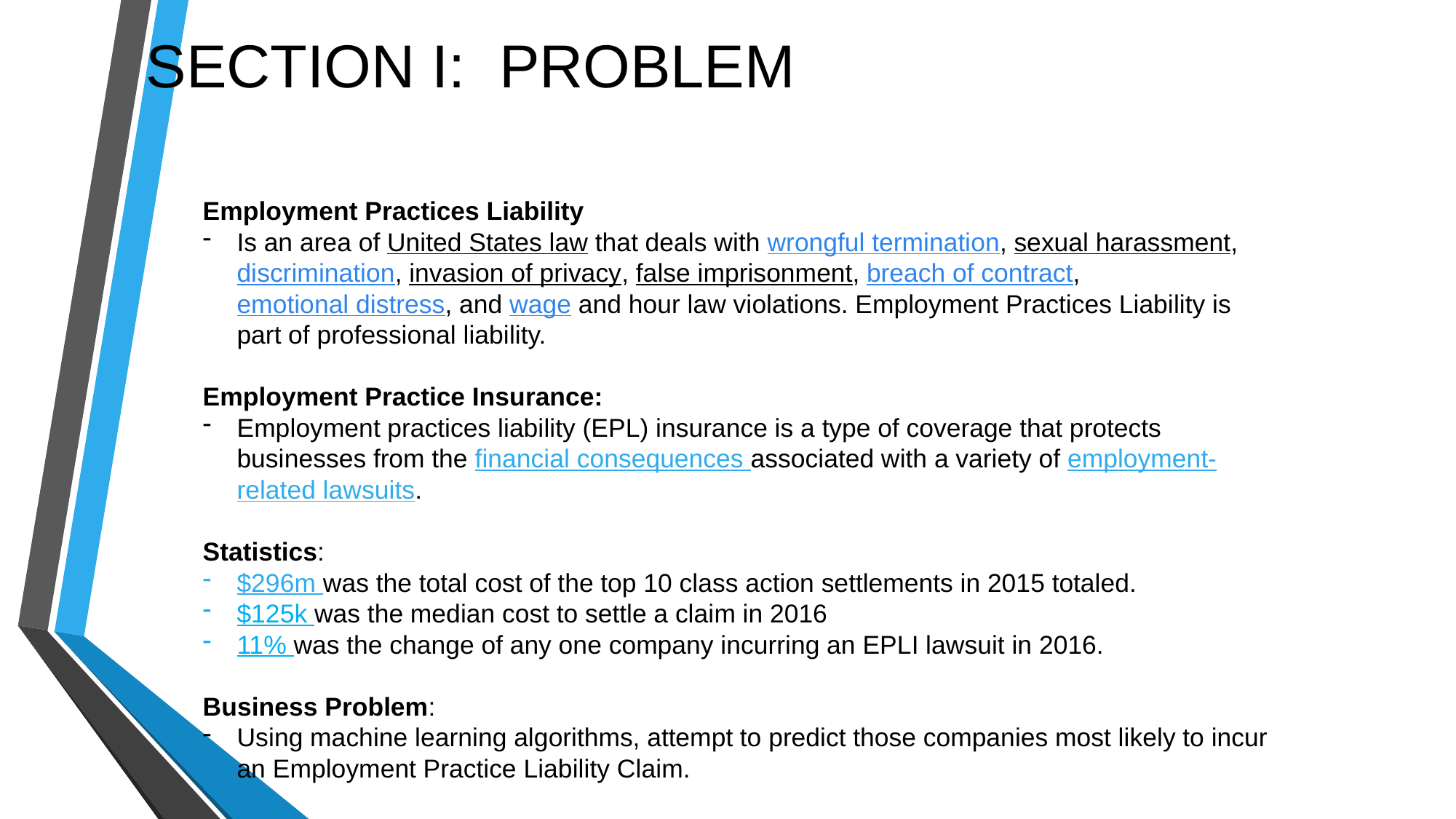

SECTION I:  PROBLEM
Employment Practices Liability
Is an area of United States law that deals with wrongful termination, sexual harassment, discrimination, invasion of privacy, false imprisonment, breach of contract, emotional distress, and wage and hour law violations. Employment Practices Liability is part of professional liability.

Employment Practice Insurance:
Employment practices liability (EPL) insurance is a type of coverage that protects businesses from the financial consequences associated with a variety of employment-related lawsuits.

Statistics:
$296m was the total cost of the top 10 class action settlements in 2015 totaled.
$125k was the median cost to settle a claim in 2016
11% was the change of any one company incurring an EPLI lawsuit in 2016.

Business Problem:
Using machine learning algorithms, attempt to predict those companies most likely to incur an Employment Practice Liability Claim.